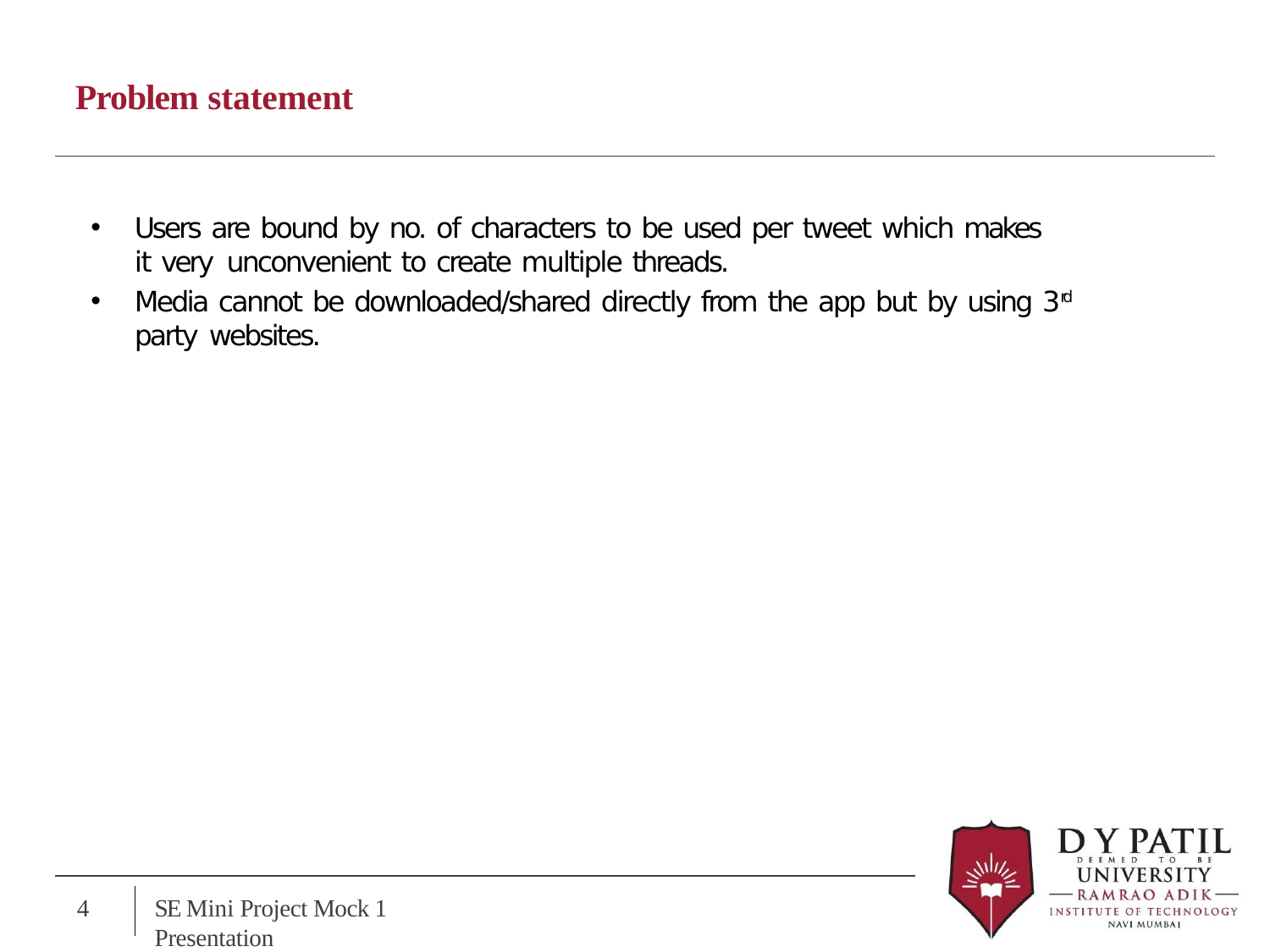

# Problem statement
Users are bound by no. of characters to be used per tweet which makes it very  unconvenient to create multiple threads.
Media cannot be downloaded/shared directly from the app but by using 3rd party  websites.
4
SE Mini Project Mock 1 Presentation